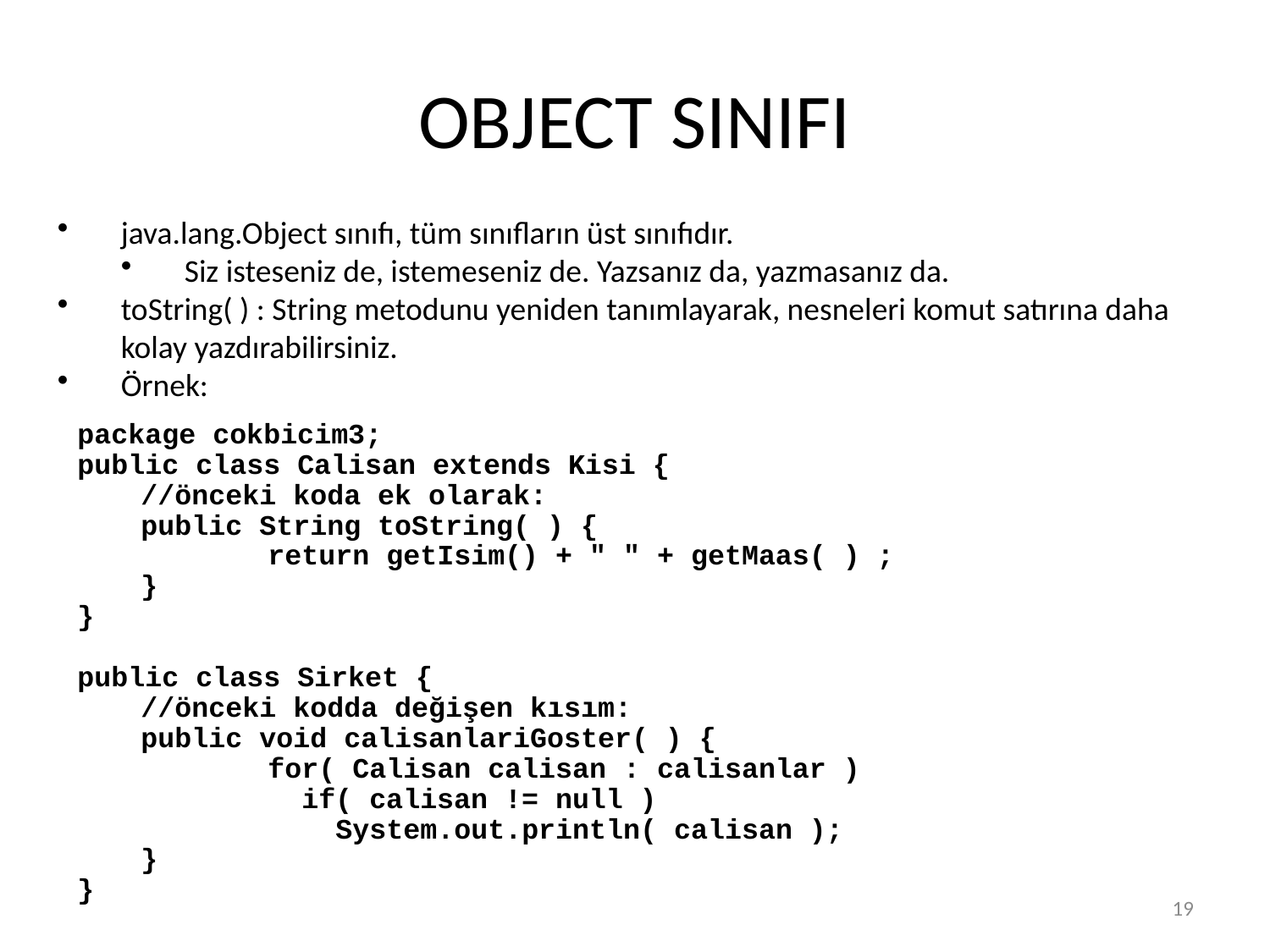

# OBJECT SINIFI
java.lang.Object sınıfı, tüm sınıfların üst sınıfıdır.
Siz isteseniz de, istemeseniz de. Yazsanız da, yazmasanız da.
toString( ) : String metodunu yeniden tanımlayarak, nesneleri komut satırına daha kolay yazdırabilirsiniz.
Örnek:
package cokbicim3;
public class Calisan extends Kisi {
	//önceki koda ek olarak:
	public String toString( ) {
		return getIsim() + " " + getMaas( ) ;
	}
}

public class Sirket {
	//önceki kodda değişen kısım:
	public void calisanlariGoster( ) {
	  	for( Calisan calisan : calisanlar )
		  if( calisan != null )
	 	    System.out.println( calisan );
	}
}
19